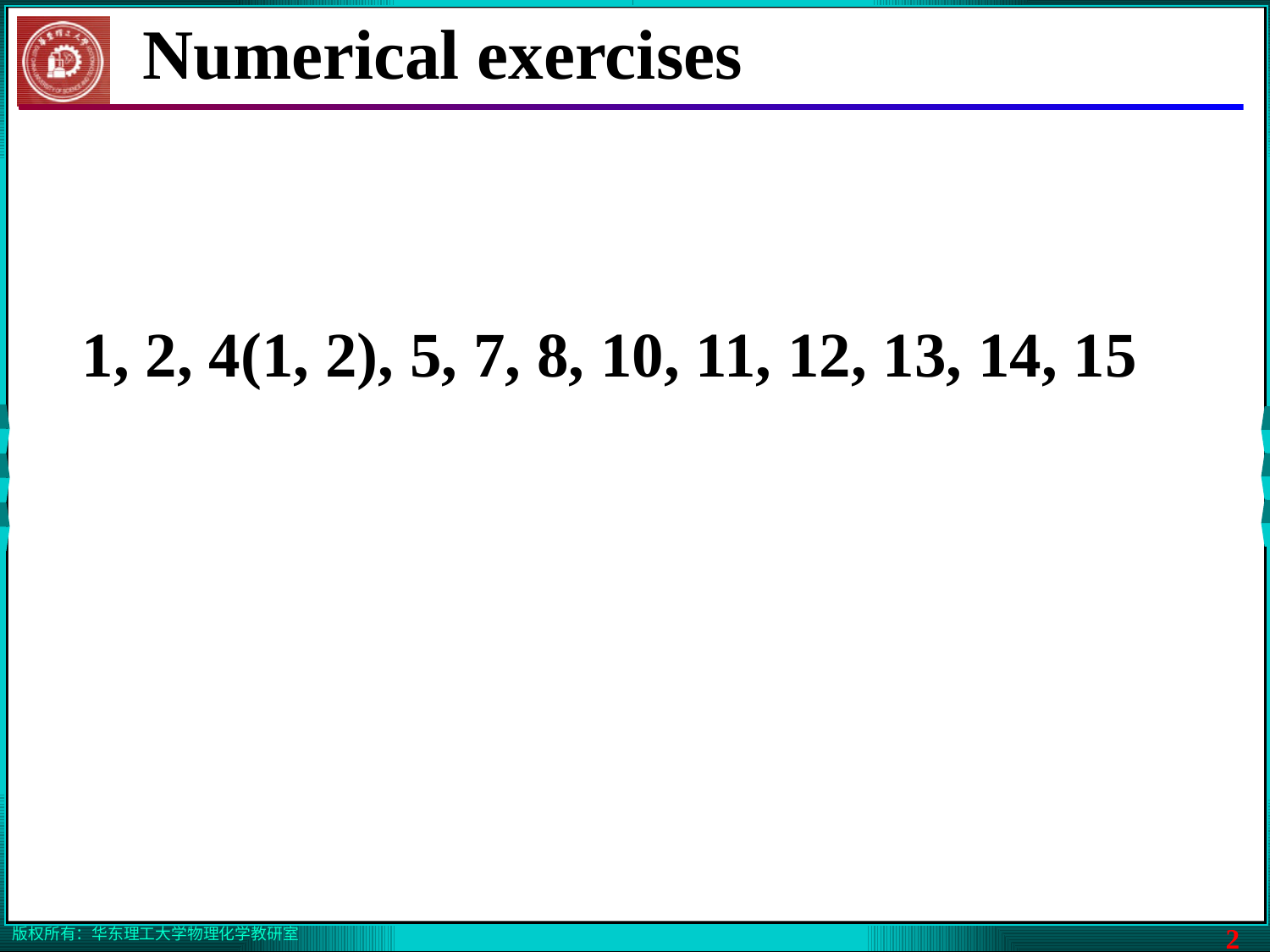

# Numerical exercises
1, 2, 4(1, 2), 5, 7, 8, 10, 11, 12, 13, 14, 15